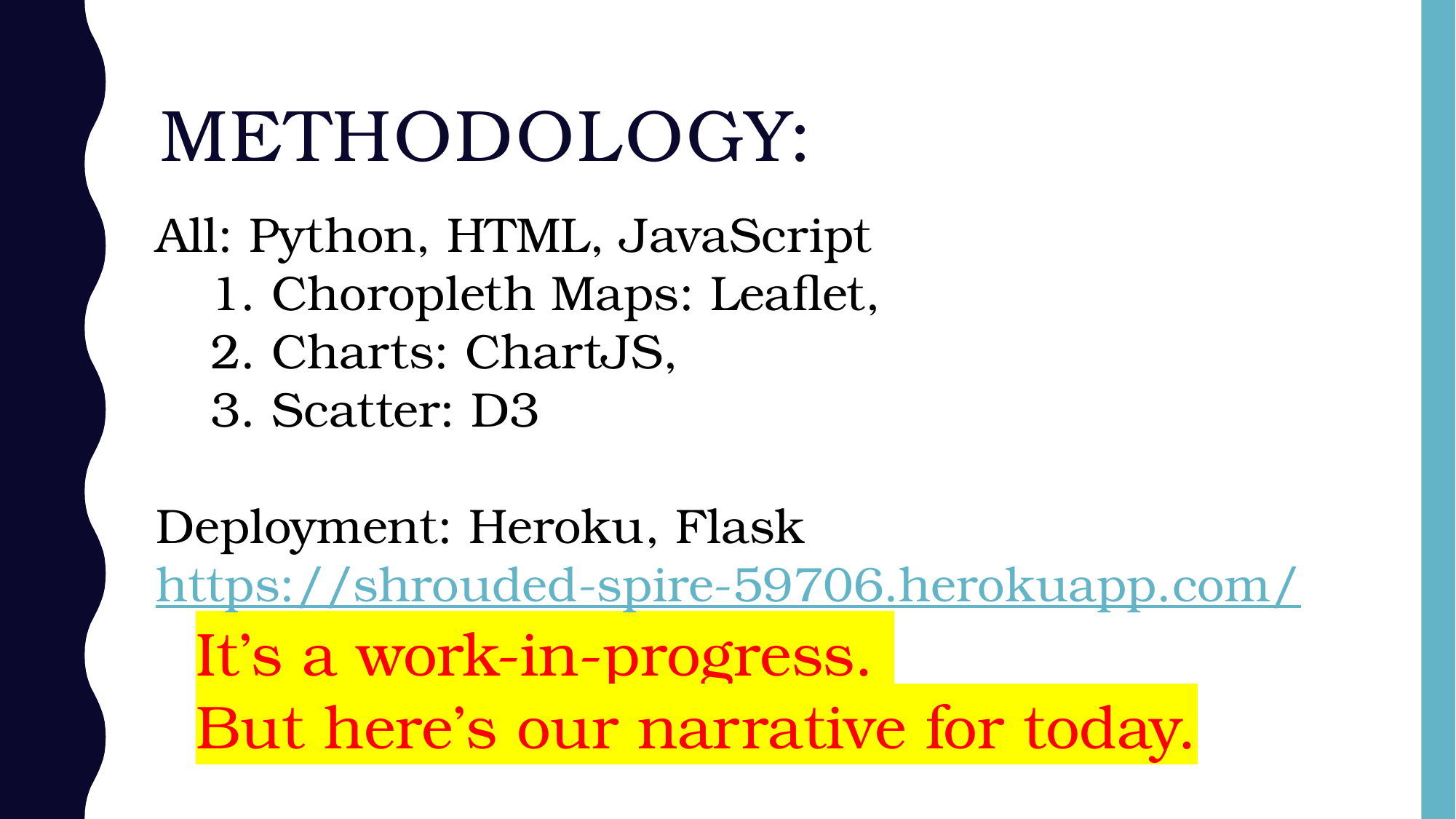

# Methodology:

All: Python, HTML, JavaScript
Choropleth Maps: Leaflet,
Charts: ChartJS,
Scatter: D3

Deployment: Heroku, Flask
https://shrouded-spire-59706.herokuapp.com/

It’s a work-in-progress.
But here’s our narrative for today.